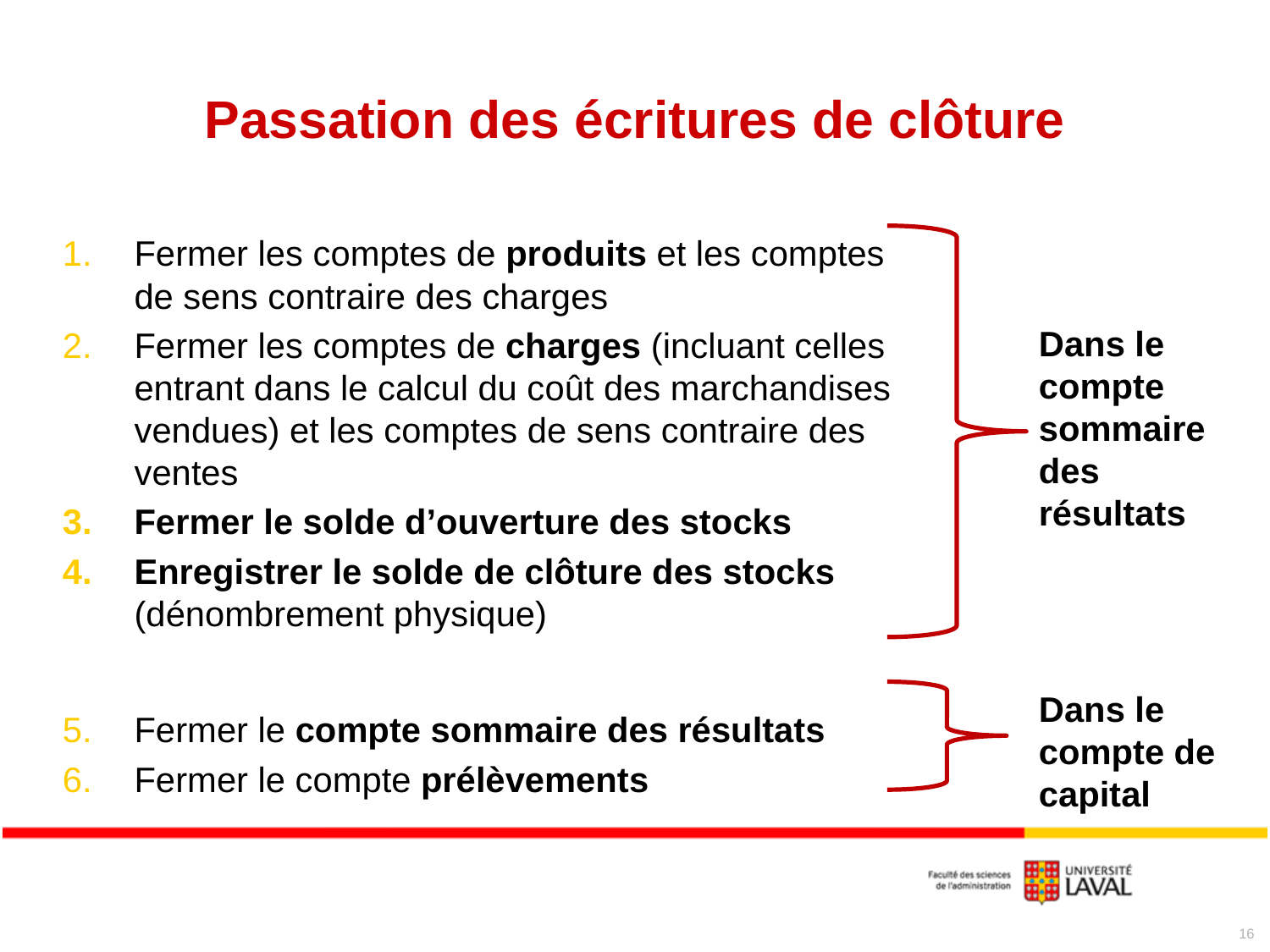

# Passation des écritures de clôture
Fermer les comptes de produits et les comptes de sens contraire des charges
Fermer les comptes de charges (incluant celles entrant dans le calcul du coût des marchandises vendues) et les comptes de sens contraire des ventes
Fermer le solde d’ouverture des stocks
Enregistrer le solde de clôture des stocks (dénombrement physique)

Fermer le compte sommaire des résultats
Fermer le compte prélèvements

Dans le compte sommaire des résultats
Dans le compte de capital

16